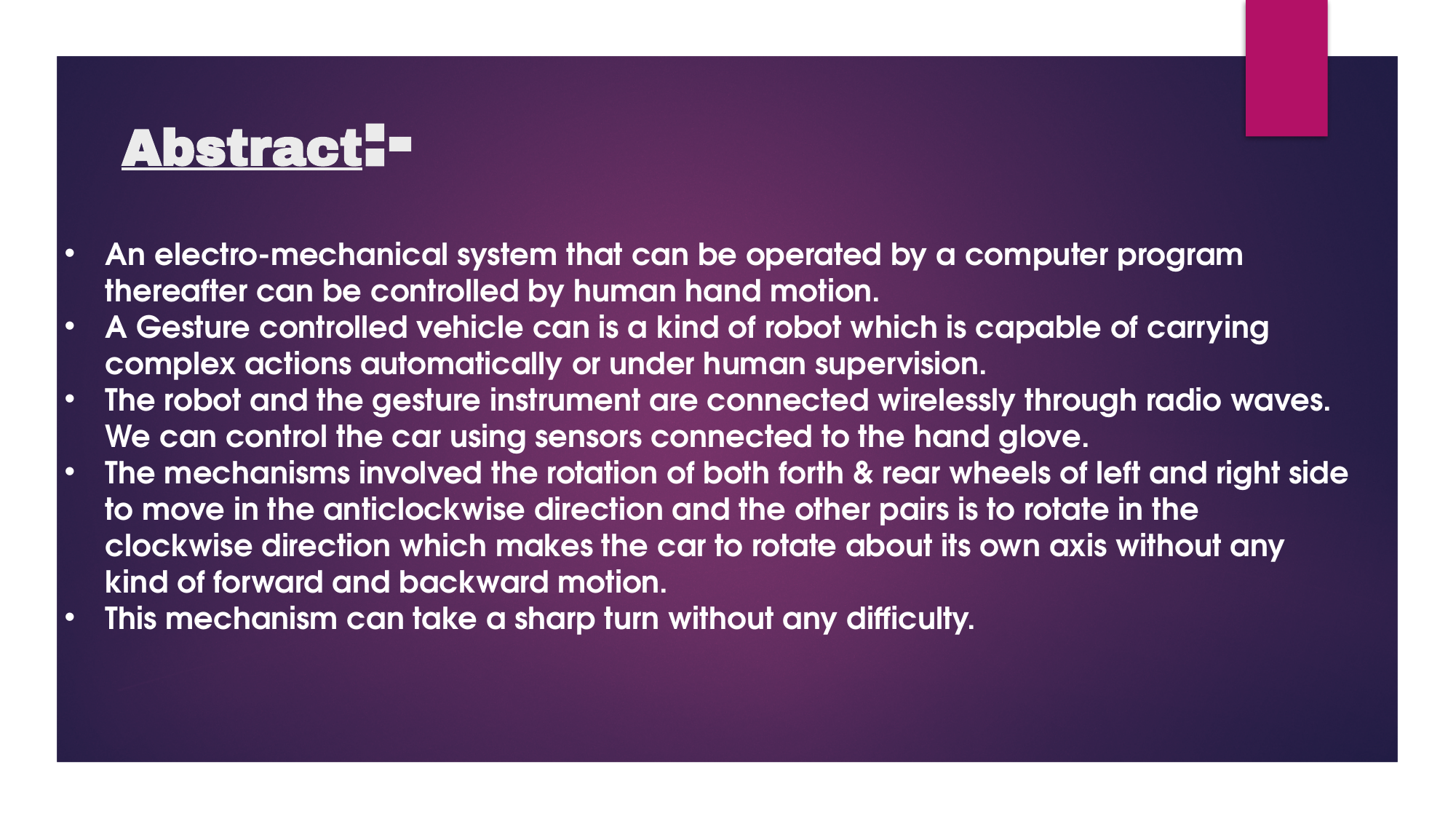

.
# Abstract:-

An electro-mechanical system that can be operated by a computer program thereafter can be controlled by human hand motion.
A Gesture controlled vehicle can is a kind of robot which is capable of carrying complex actions automatically or under human supervision.
The robot and the gesture instrument are connected wirelessly through radio waves. We can control the car using sensors connected to the hand glove.
The mechanisms involved the rotation of both forth & rear wheels of left and right side to move in the anticlockwise direction and the other pairs is to rotate in the clockwise direction which makes the car to rotate about its own axis without any kind of forward and backward motion.
This mechanism can take a sharp turn without any difficulty.